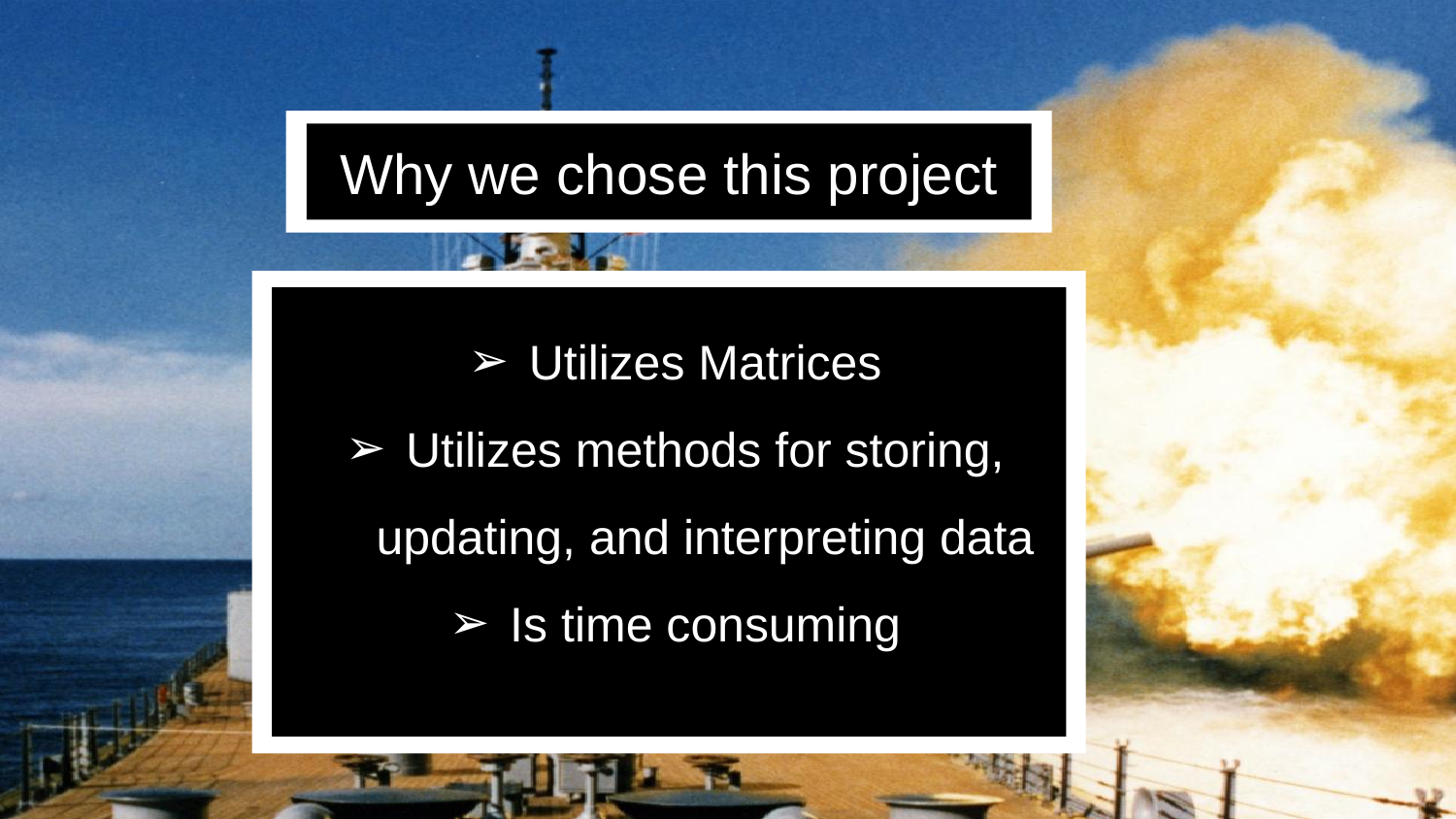

# Why we chose this project

Utilizes Matrices
Utilizes methods for storing, updating, and interpreting data
Is time consuming